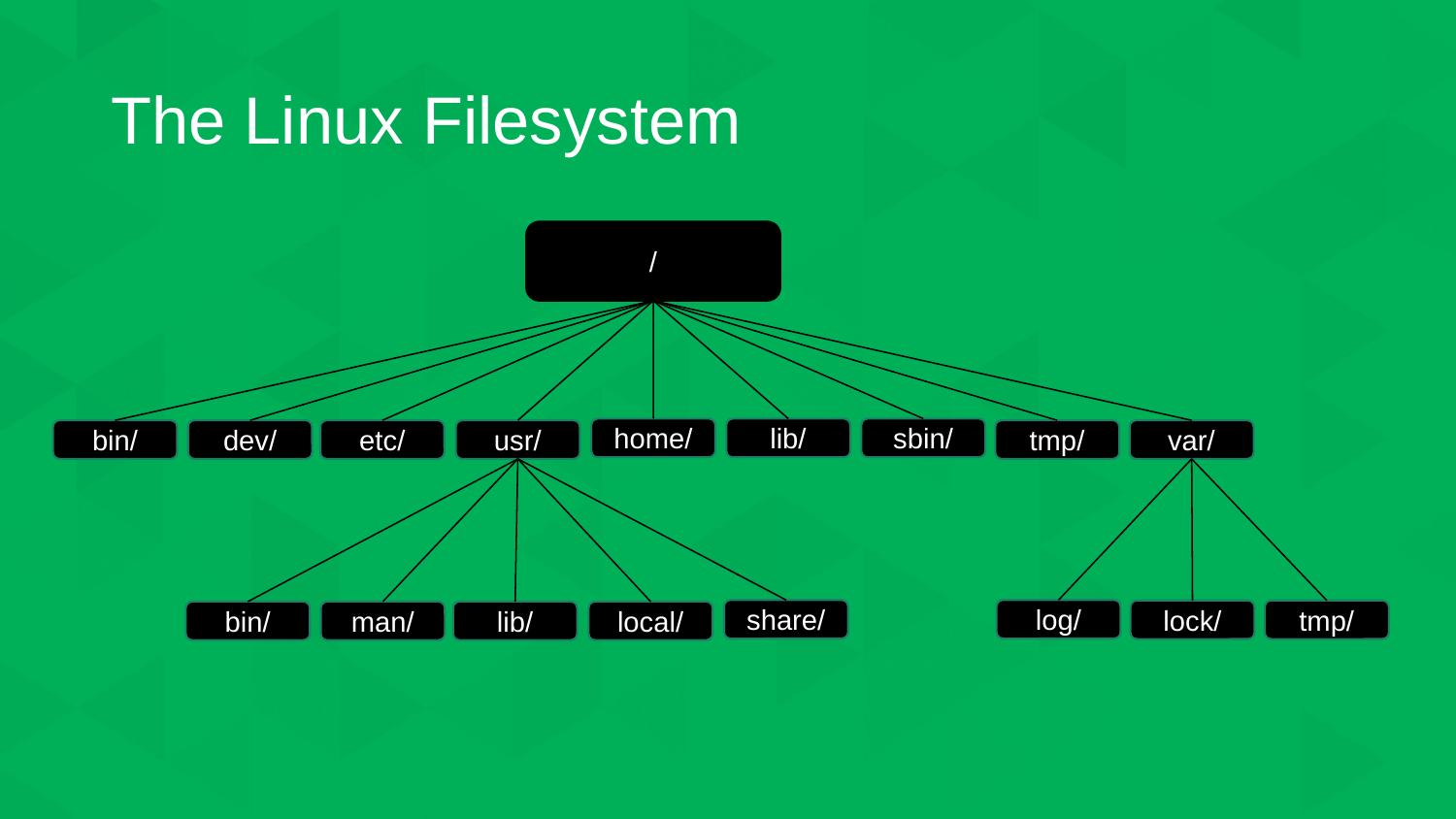

# The Linux Filesystem
/
sbin/
home/
lib/
var/
dev/
etc/
usr/
tmp/
bin/
log/
share/
tmp/
lock/
man/
lib/
local/
bin/